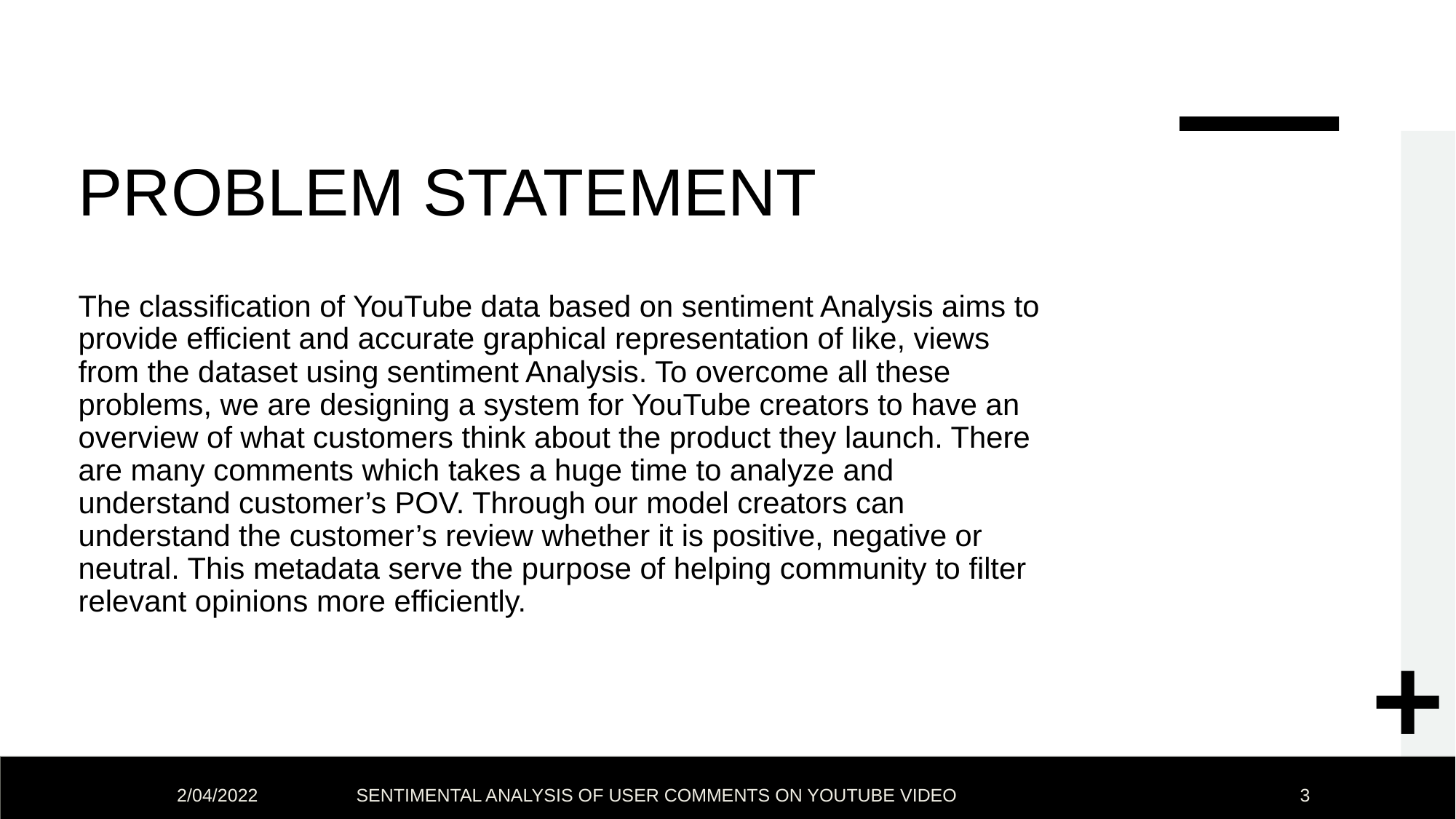

# PROBLEM STATEMENT
The classification of YouTube data based on sentiment Analysis aims to provide efficient and accurate graphical representation of like, views from the dataset using sentiment Analysis. To overcome all these problems, we are designing a system for YouTube creators to have an overview of what customers think about the product they launch. There are many comments which takes a huge time to analyze and understand customer’s POV. Through our model creators can understand the customer’s review whether it is positive, negative or neutral. This metadata serve the purpose of helping community to filter relevant opinions more efficiently.

2/04/2022
SENTIMENTAL ANALYSIS OF USER COMMENTS ON YOUTUBE VIDEO
3